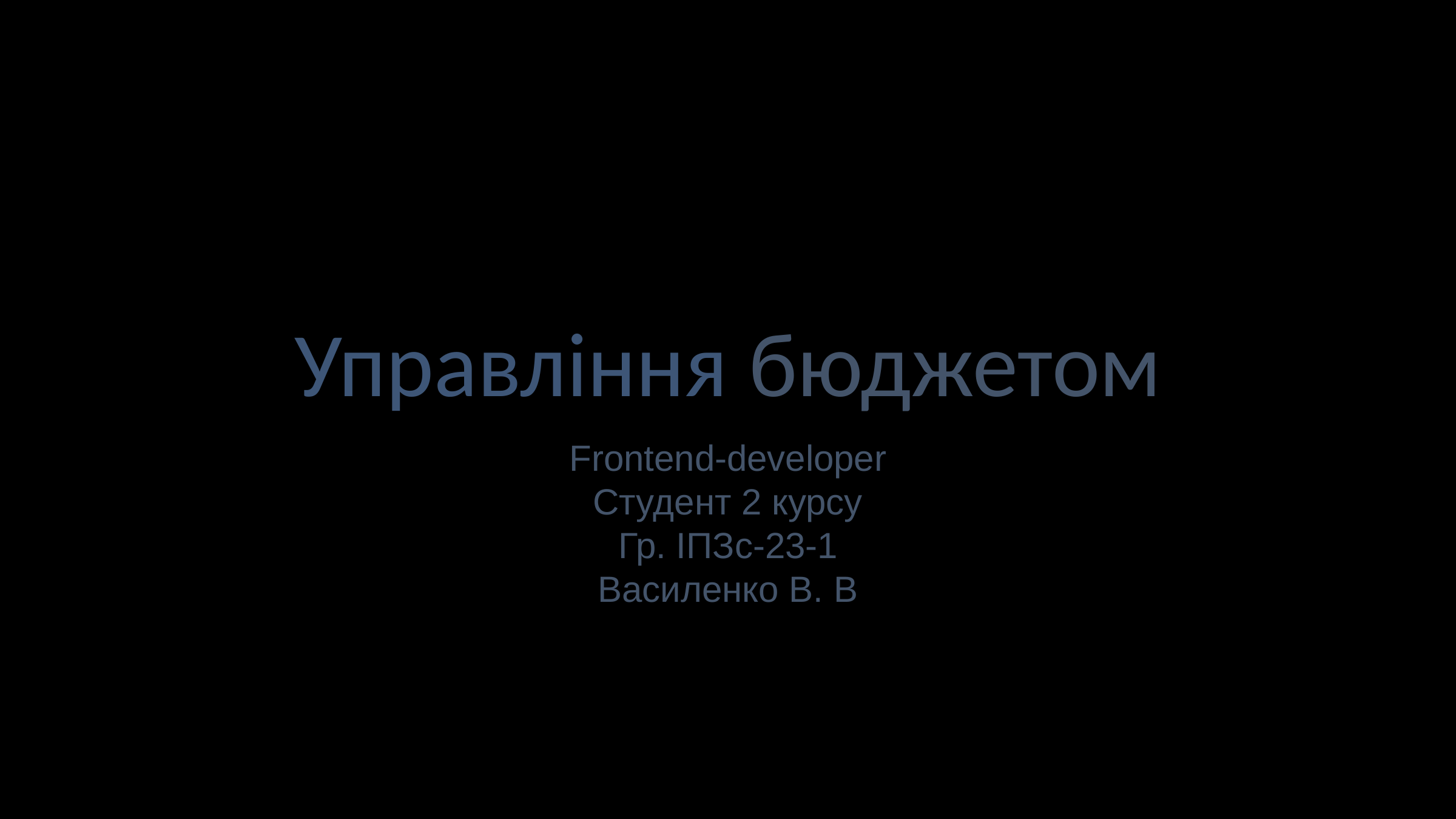

# Управління бюджетом
Frontend-developer
Студент 2 курсу
Гр. ІПЗс-23-1
Василенко В. В